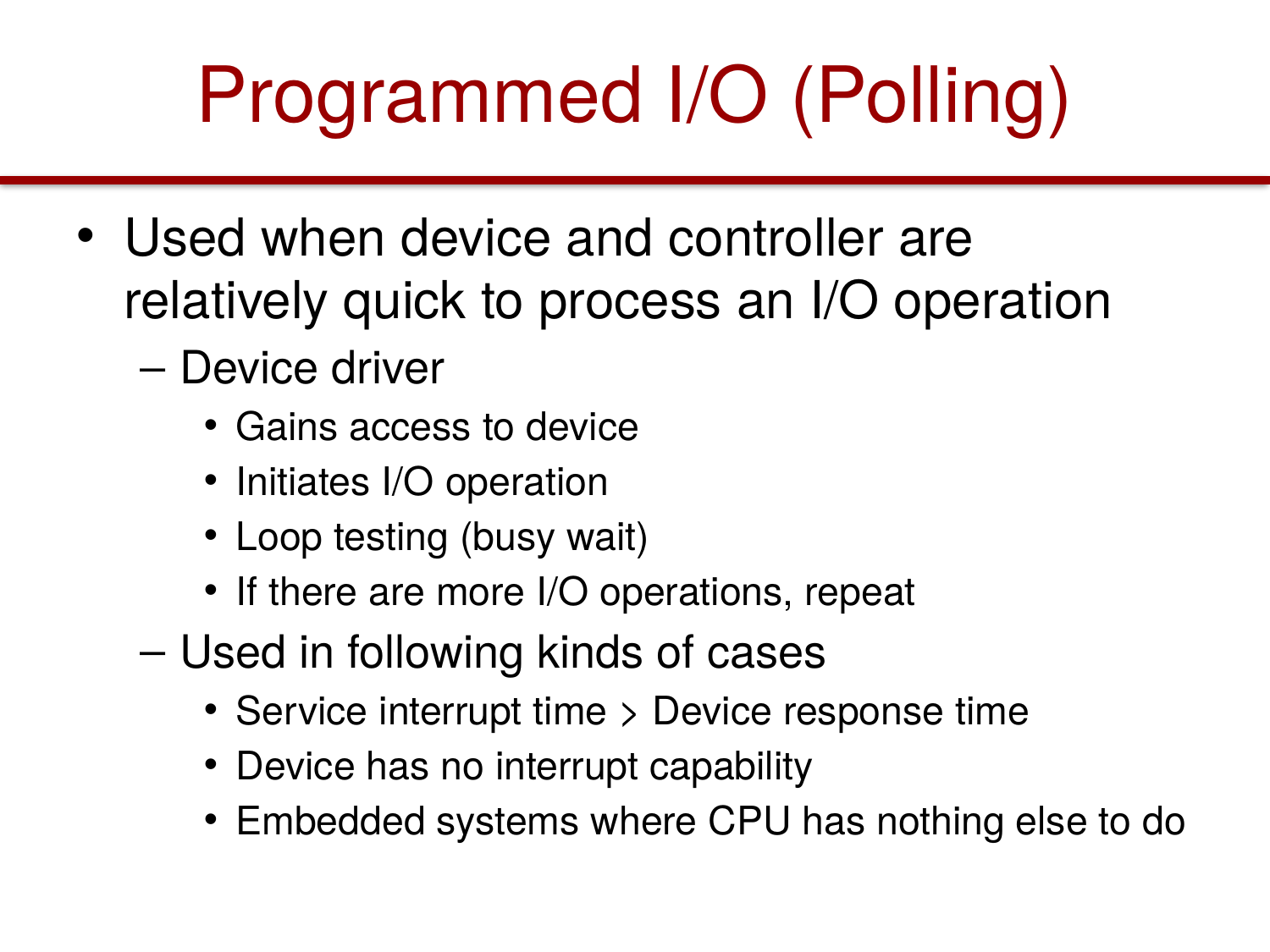

# Programmed I/O (Polling)
Used when device and controller are relatively quick to process an I/O operation
Device driver
Gains access to device
Initiates I/O operation
Loop testing (busy wait)
If there are more I/O operations, repeat
Used in following kinds of cases
Service interrupt time > Device response time
Device has no interrupt capability
Embedded systems where CPU has nothing else to do